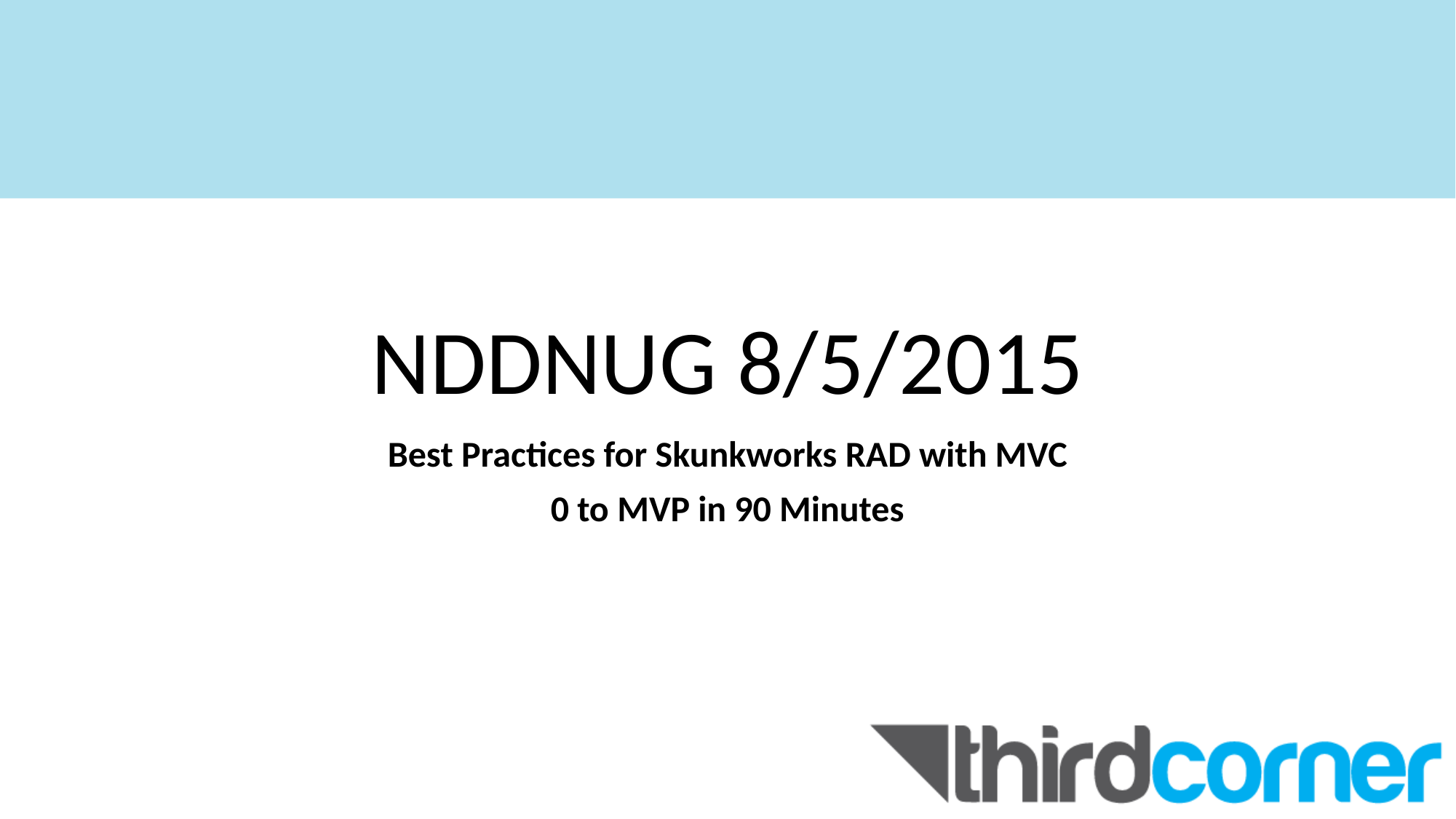

# NDDNUG 8/5/2015
Best Practices for Skunkworks RAD with MVC
0 to MVP in 90 Minutes